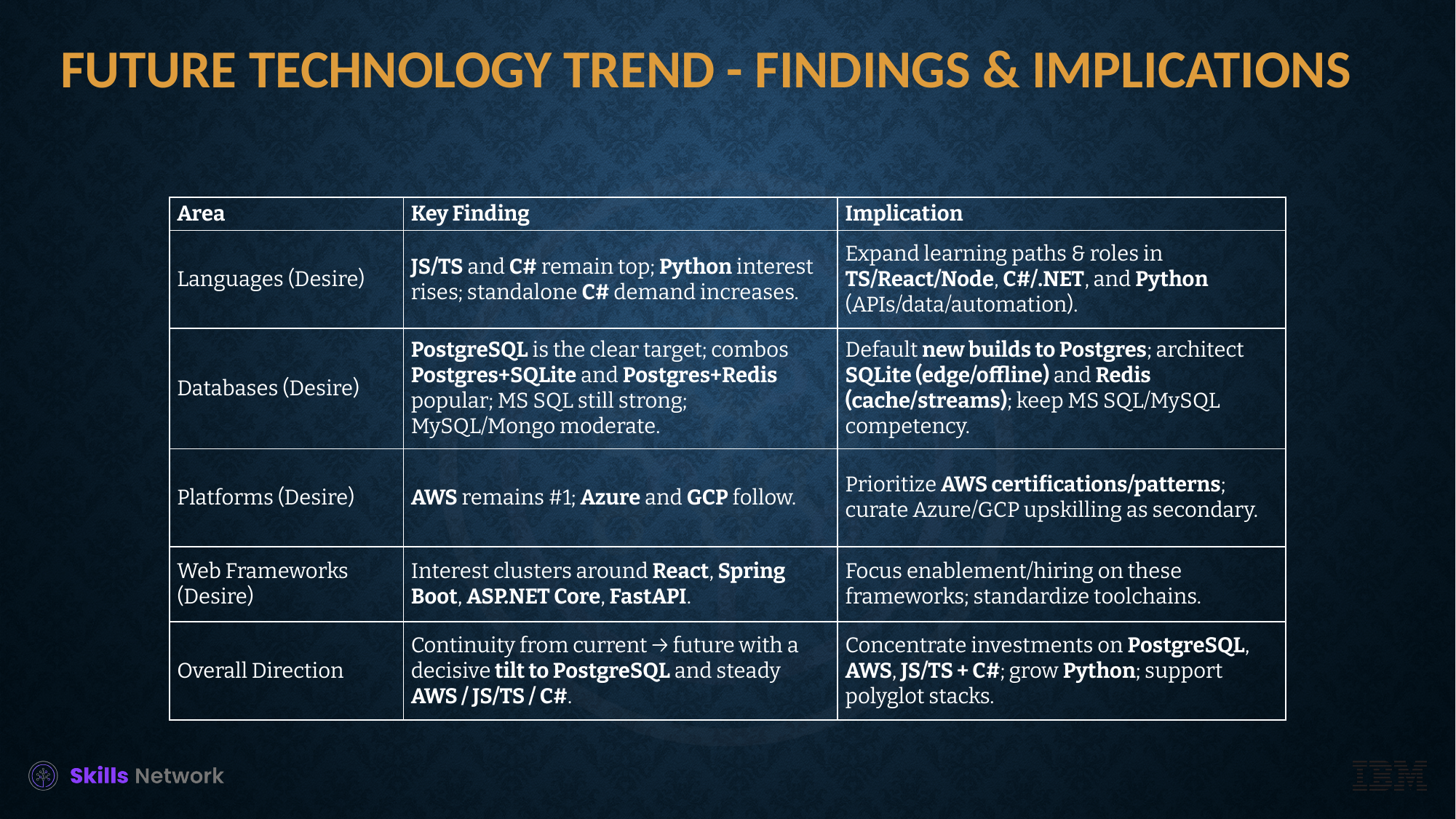

# Future Technology Trend - Findings & Implications
| Area | Key Finding | Implication |
| --- | --- | --- |
| Languages (Desire) | JS/TS and C# remain top; Python interest rises; standalone C# demand increases. | Expand learning paths & roles in TS/React/Node, C#/.NET, and Python (APIs/data/automation). |
| Databases (Desire) | PostgreSQL is the clear target; combos Postgres+SQLite and Postgres+Redis popular; MS SQL still strong; MySQL/Mongo moderate. | Default new builds to Postgres; architect SQLite (edge/offline) and Redis (cache/streams); keep MS SQL/MySQL competency. |
| Platforms (Desire) | AWS remains #1; Azure and GCP follow. | Prioritize AWS certifications/patterns; curate Azure/GCP upskilling as secondary. |
| Web Frameworks (Desire) | Interest clusters around React, Spring Boot, ASP.NET Core, FastAPI. | Focus enablement/hiring on these frameworks; standardize toolchains. |
| Overall Direction | Continuity from current → future with a decisive tilt to PostgreSQL and steady AWS / JS/TS / C#. | Concentrate investments on PostgreSQL, AWS, JS/TS + C#; grow Python; support polyglot stacks. |